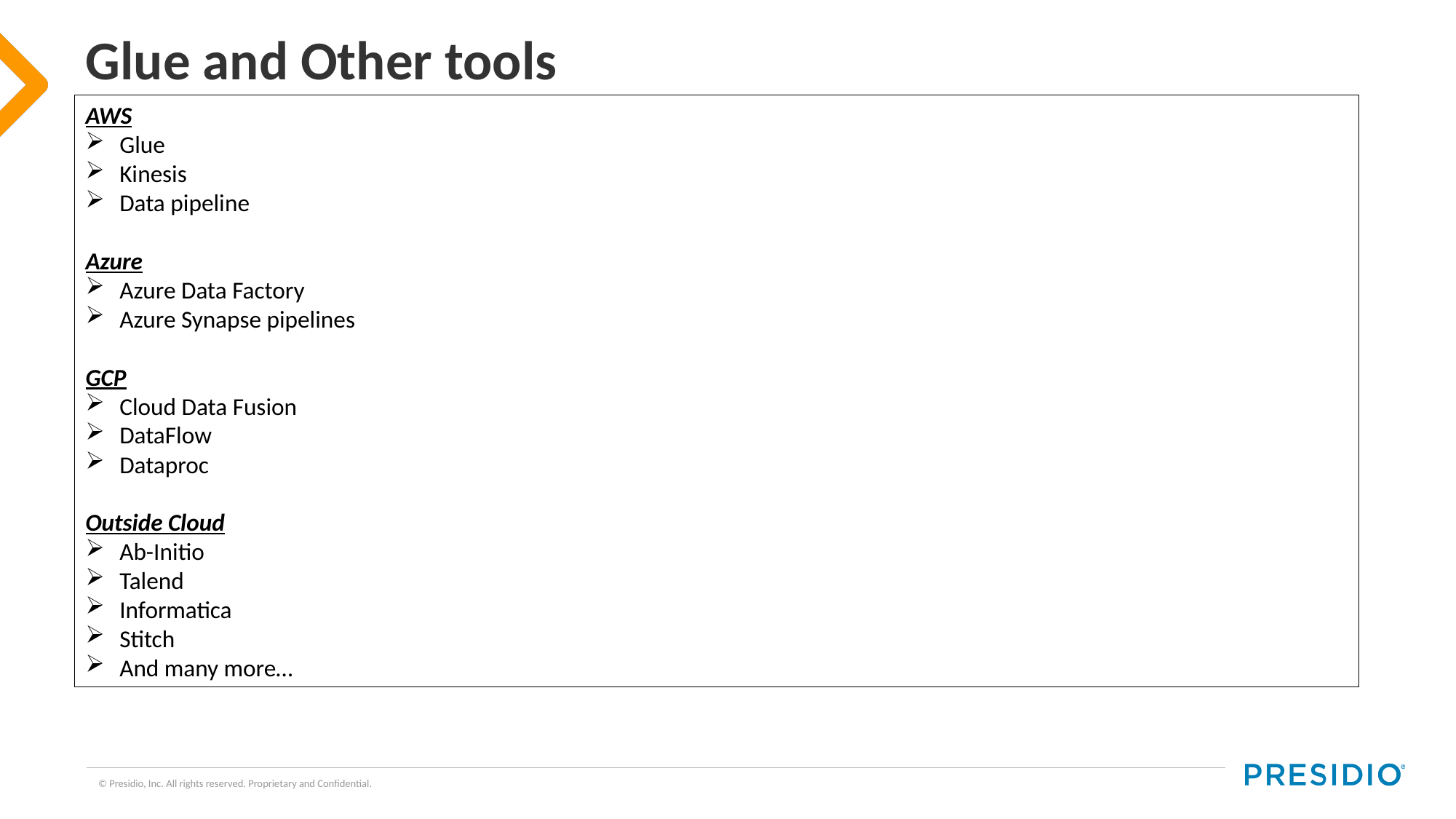

# Glue and Other tools
AWS
Glue
Kinesis
Data pipeline

Azure
Azure Data Factory
Azure Synapse pipelines

GCP
Cloud Data Fusion
DataFlow
Dataproc

Outside Cloud
Ab-Initio
Talend
Informatica
Stitch
And many more…